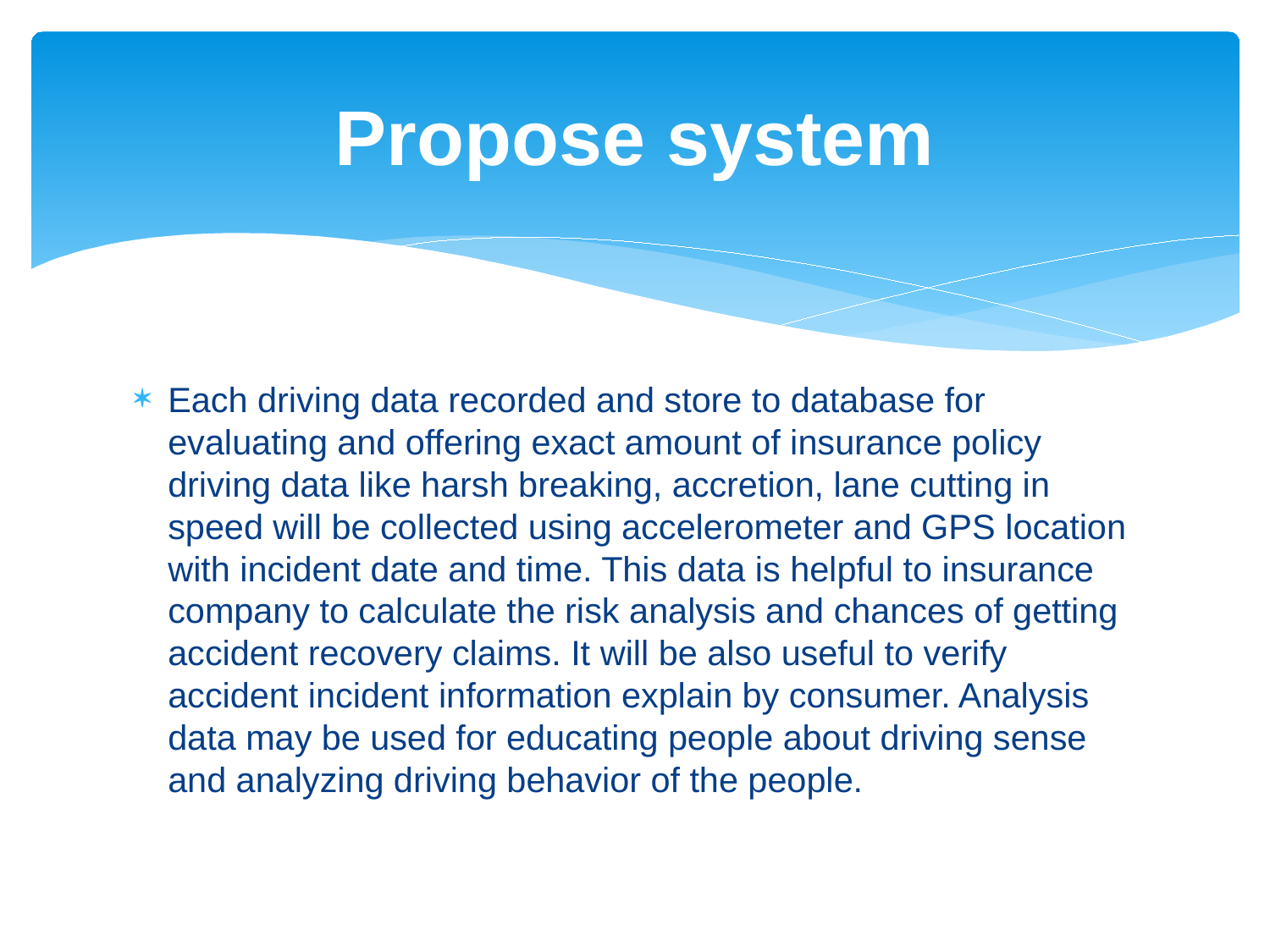

# Propose system
Each driving data recorded and store to database for evaluating and offering exact amount of insurance policy driving data like harsh breaking, accretion, lane cutting in speed will be collected using accelerometer and GPS location with incident date and time. This data is helpful to insurance company to calculate the risk analysis and chances of getting accident recovery claims. It will be also useful to verify accident incident information explain by consumer. Analysis data may be used for educating people about driving sense and analyzing driving behavior of the people.